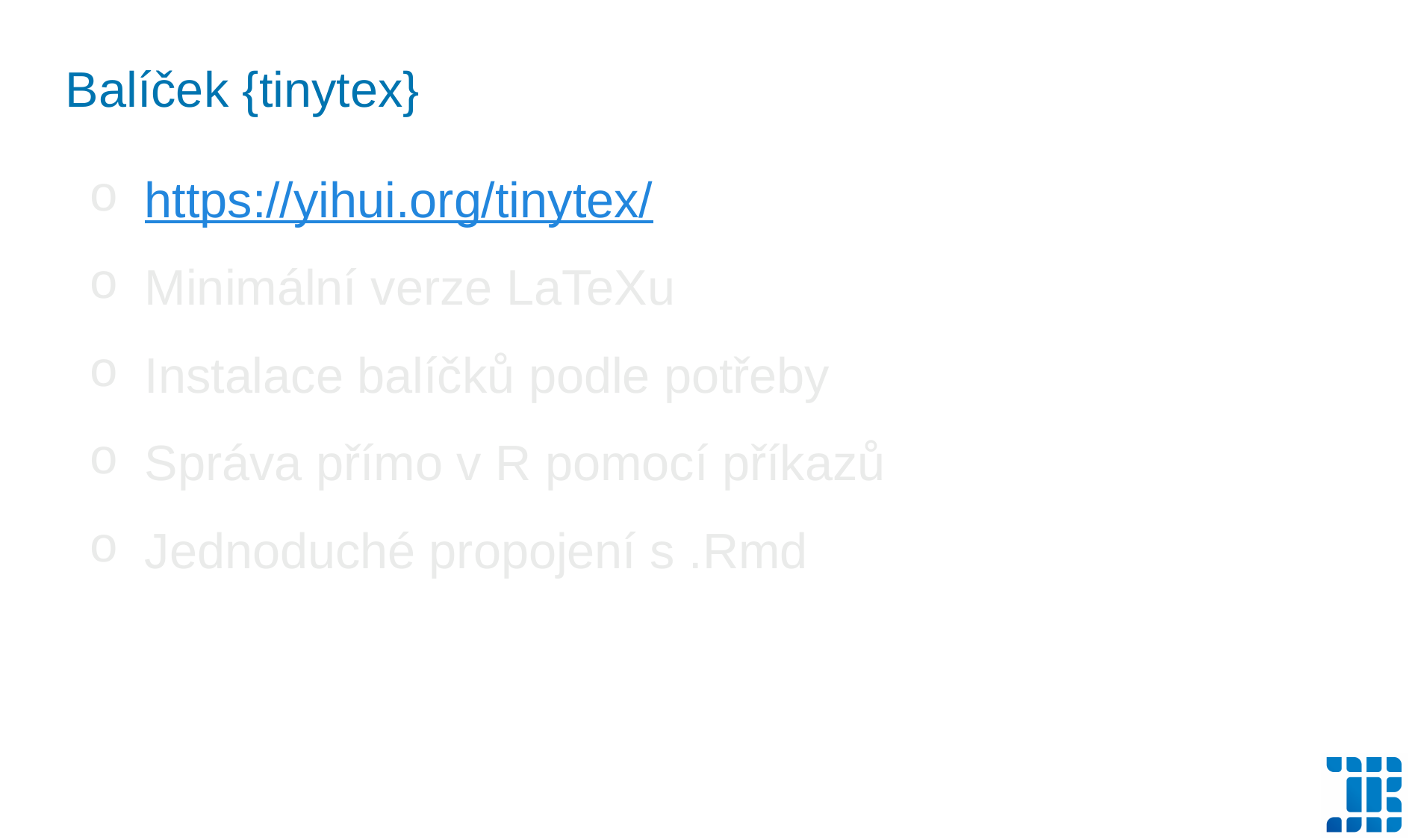

Balíček {tinytex}
https://yihui.org/tinytex/
Minimální verze LaTeXu
Instalace balíčků podle potřeby
Správa přímo v R pomocí příkazů
Jednoduché propojení s .Rmd